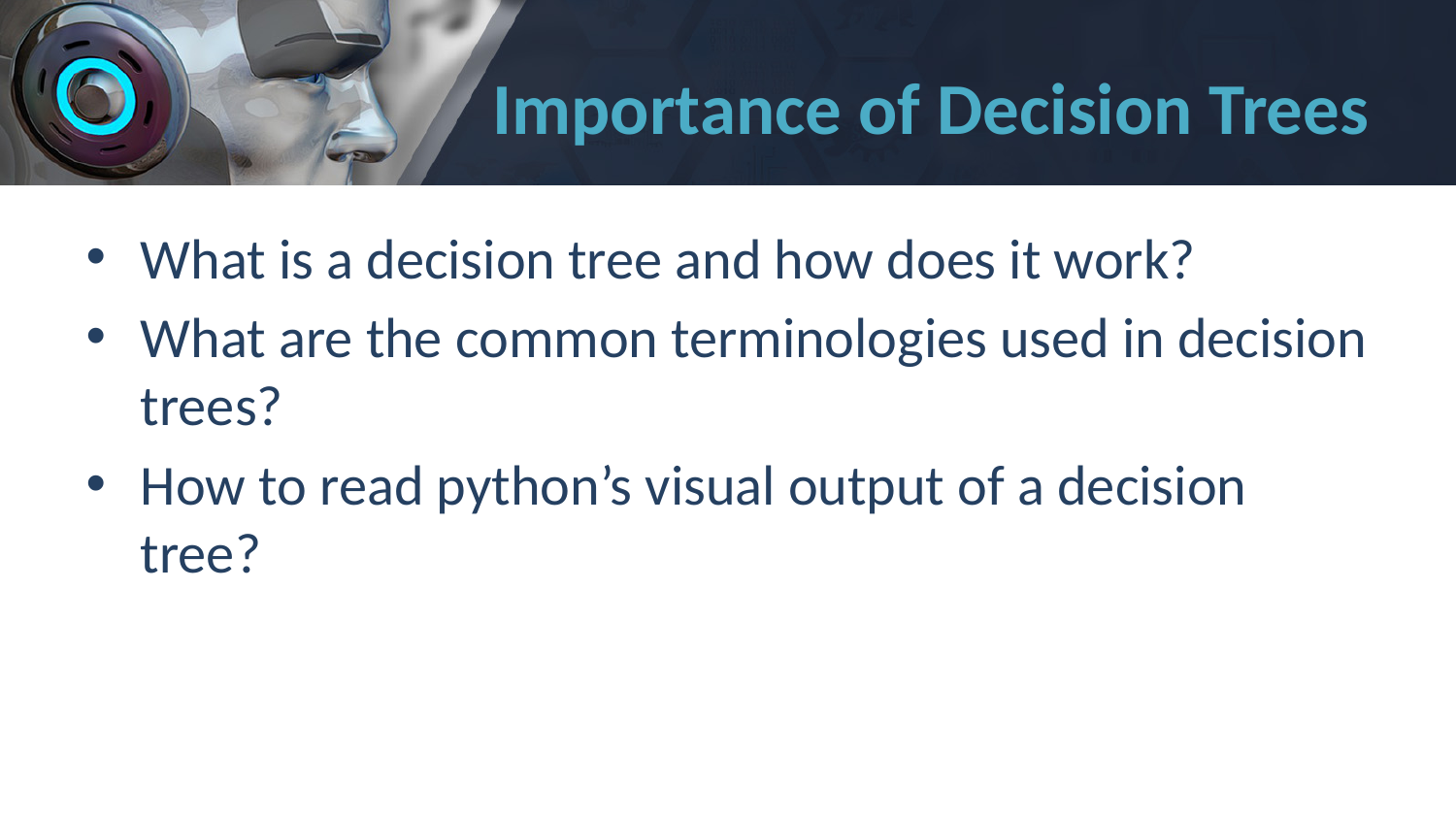

# Importance of Decision Trees
What is a decision tree and how does it work?
What are the common terminologies used in decision trees?
How to read python’s visual output of a decision tree?